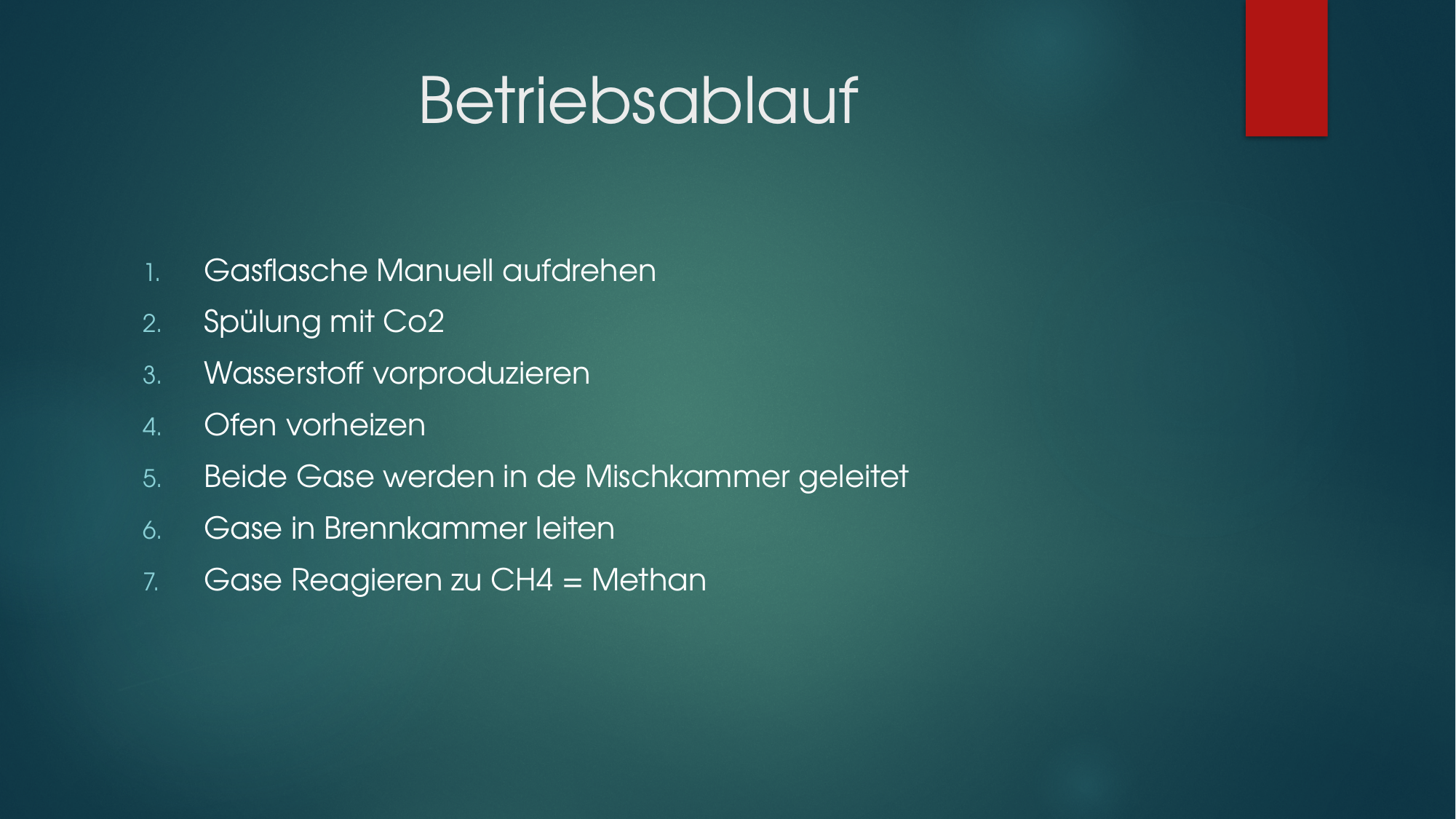

# Betriebsablauf
Gasflasche Manuell aufdrehen
Spülung mit Co2
Wasserstoff vorproduzieren
Ofen vorheizen
Beide Gase werden in de Mischkammer geleitet
Gase in Brennkammer leiten
Gase Reagieren zu CH4 = Methan